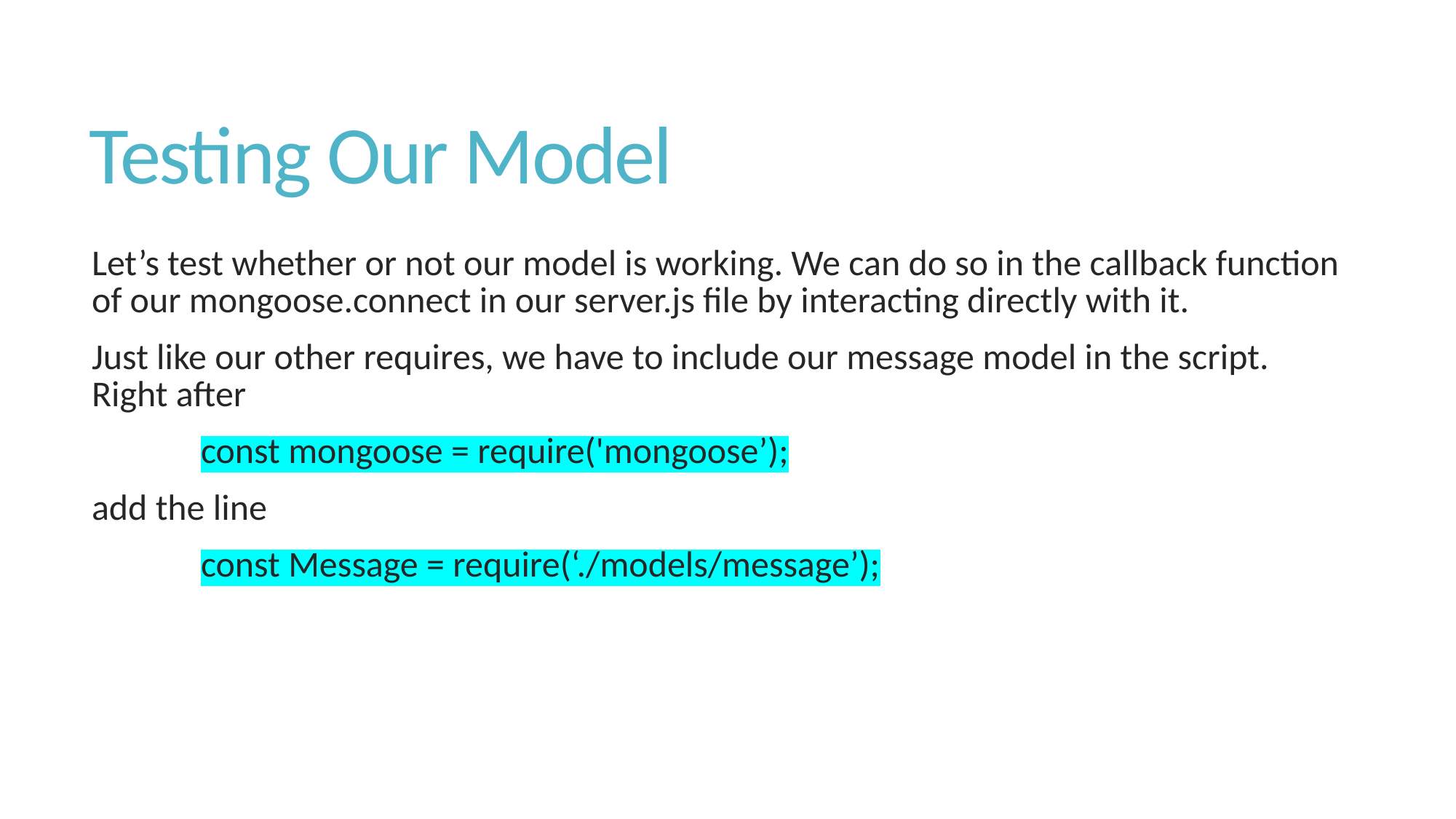

# Testing Our Model
Let’s test whether or not our model is working. We can do so in the callback function of our mongoose.connect in our server.js file by interacting directly with it.
Just like our other requires, we have to include our message model in the script. Right after
	const mongoose = require('mongoose’);
add the line
	const Message = require(‘./models/message’);